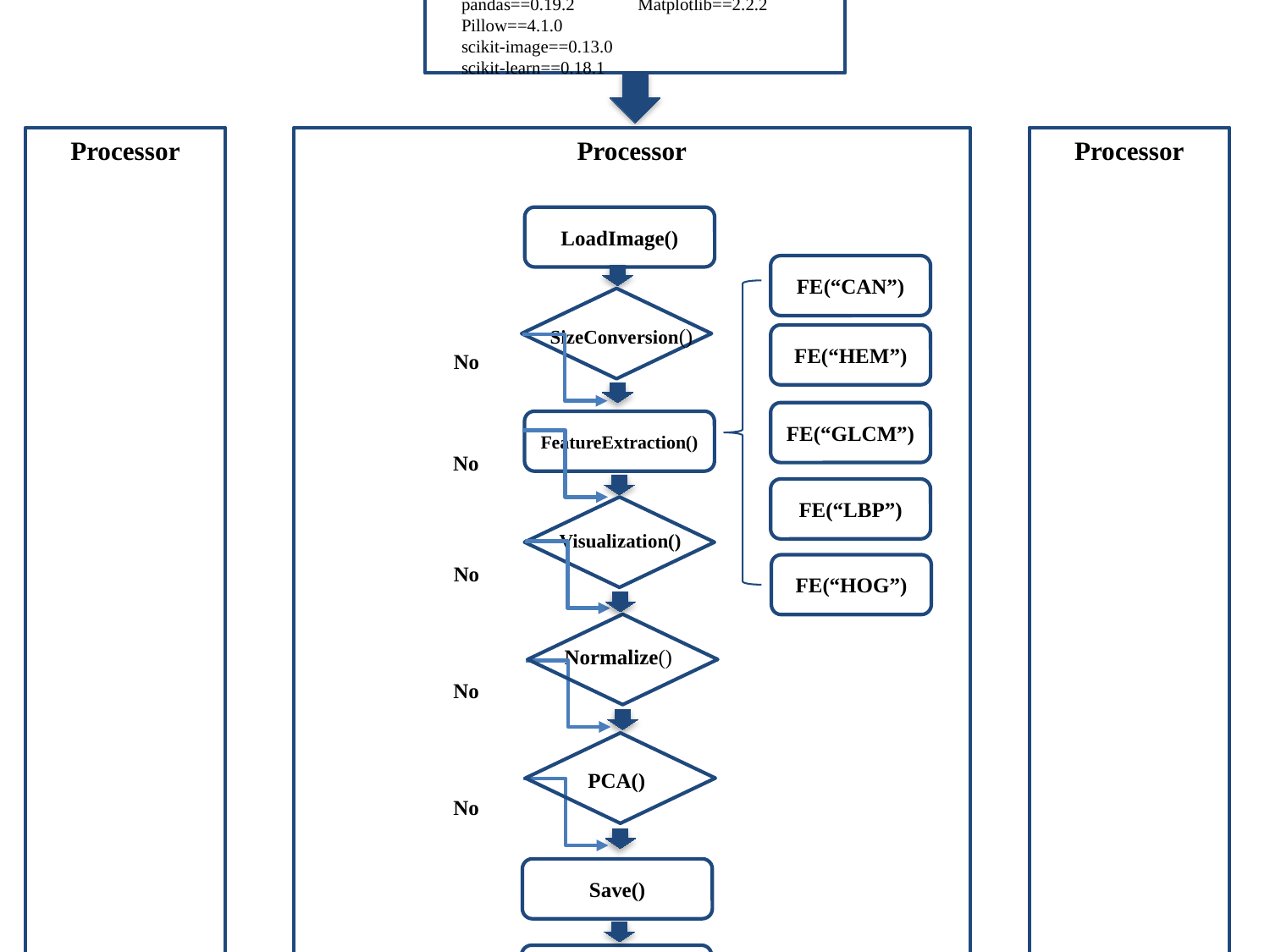

Prerequisite libraries
numpy==1.12.1
pandas==0.19.2
Pillow==4.1.0
scikit-image==0.13.0
scikit-learn==0.18.1
scipy==0.19.0
Matplotlib==2.2.2

Processor
Processor
Processor
LoadImage()
FE(“CAN”)

SizeConversion()
FE(“HEM”)
No

FE(“GLCM”)
FeatureExtraction()
No

FE(“LBP”)

Visualization()

No
FE(“HOG”)

Normalize()
No

PCA()
No

Save()

MergeData()

MergeData()